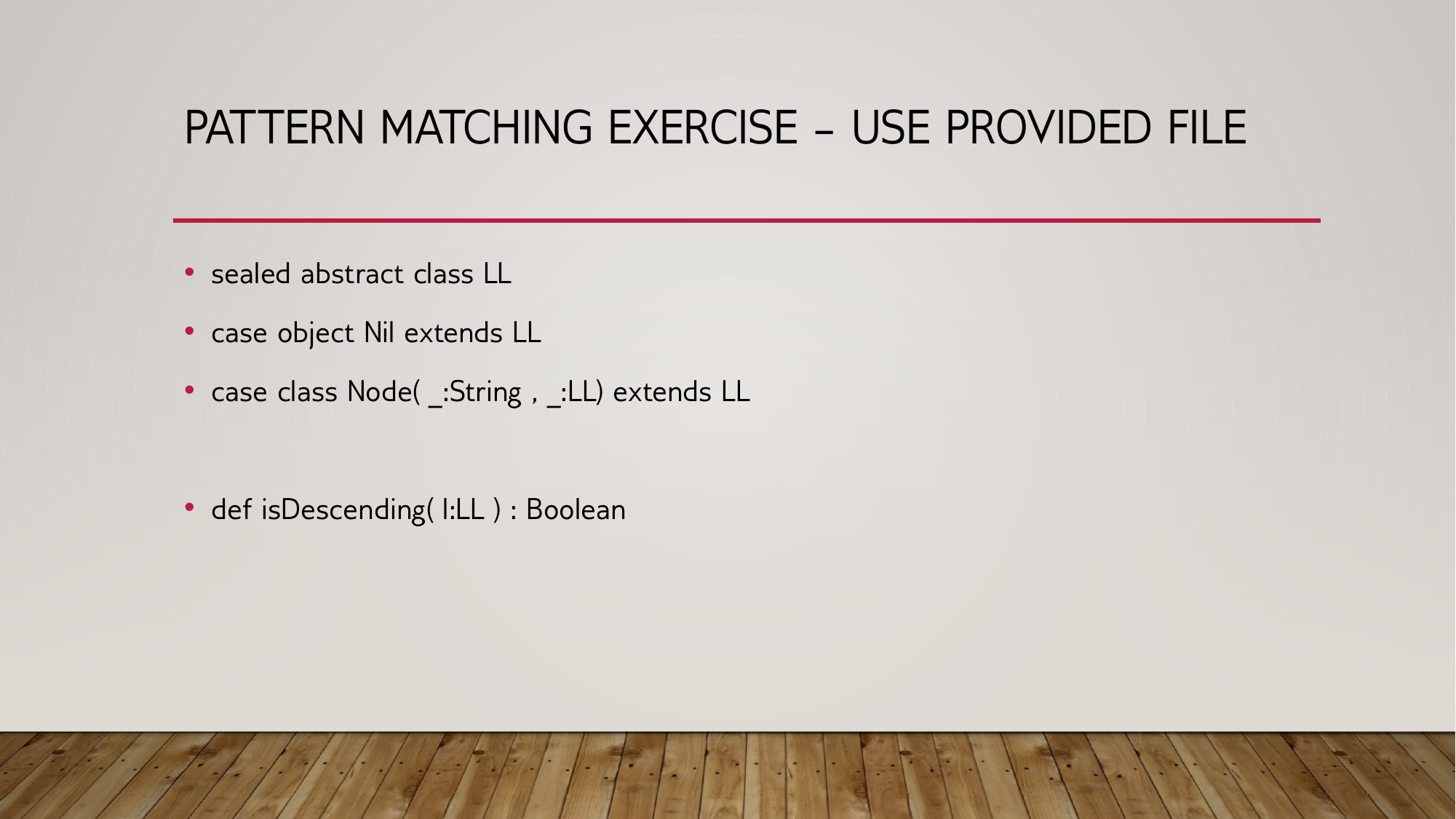

# Pattern Matching Exercise – use provided file
sealed abstract class LL
case object Nil extends LL
case class Node( _:String , _:LL) extends LL

def isDescending( l:LL ) : Boolean